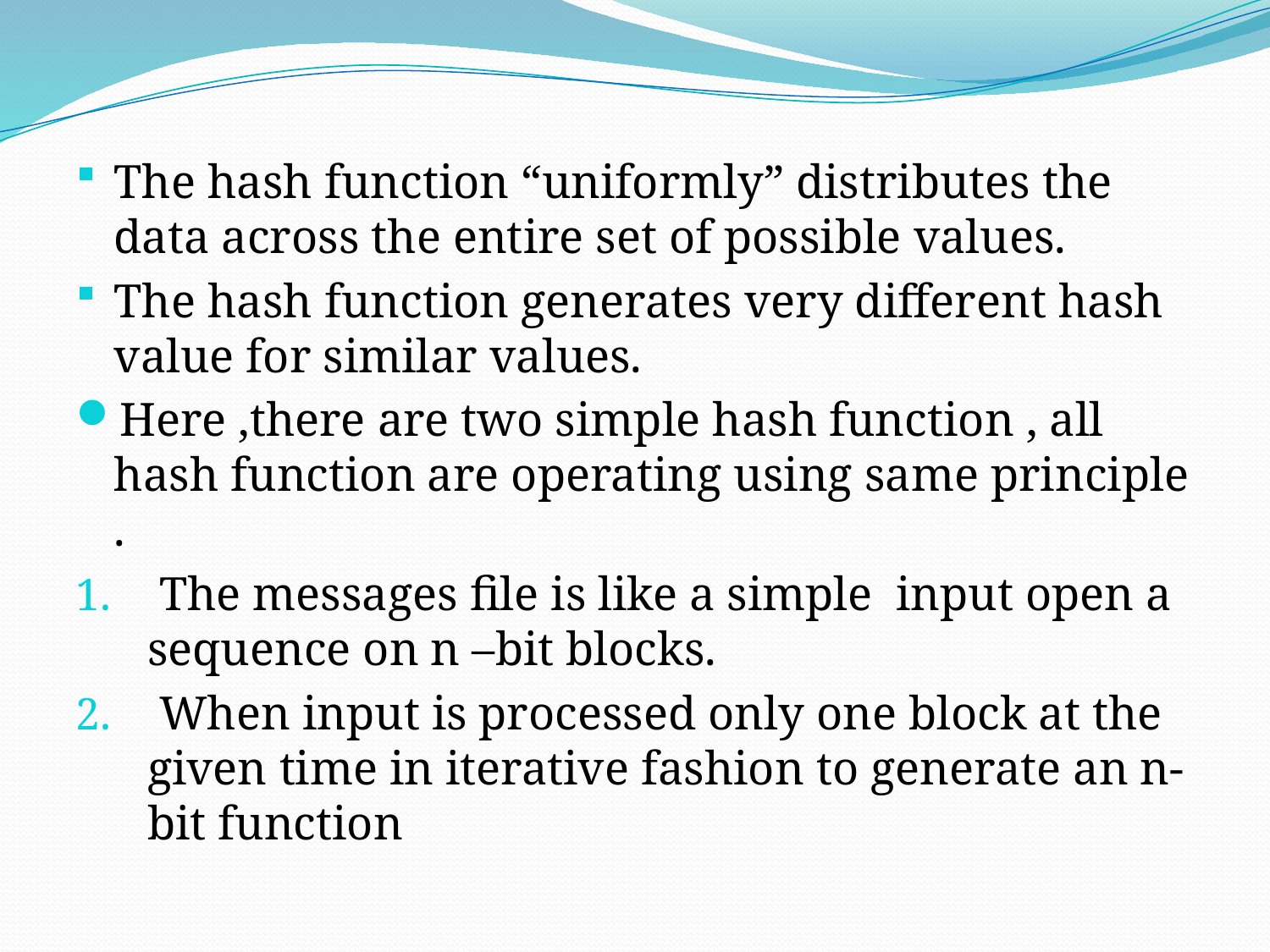

The hash function “uniformly” distributes the data across the entire set of possible values.
The hash function generates very different hash value for similar values.
Here ,there are two simple hash function , all hash function are operating using same principle .
 The messages file is like a simple  input open a sequence on n –bit blocks.
 When input is processed only one block at the given time in iterative fashion to generate an n-bit function